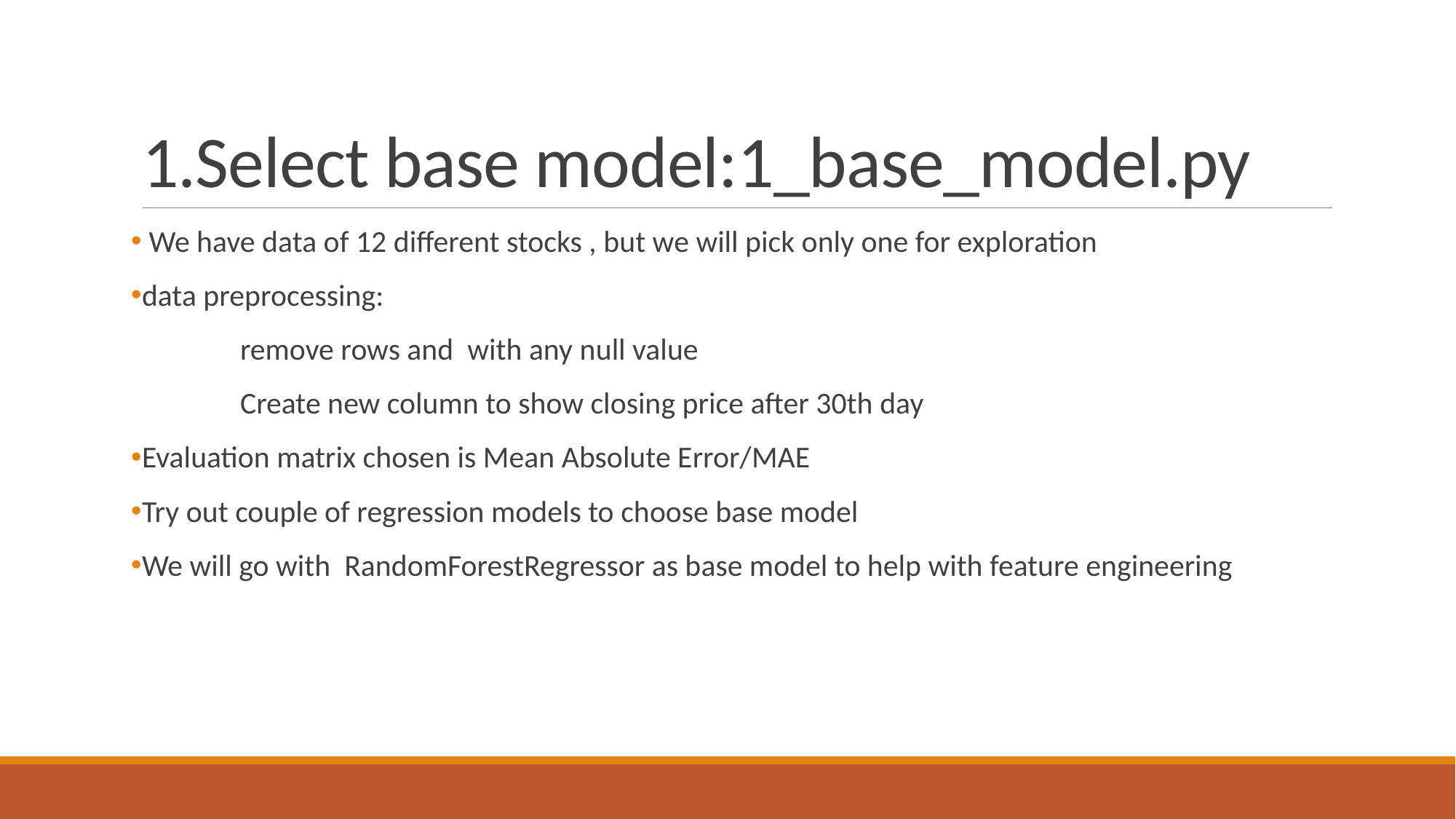

# 1.Select base model:1_base_model.py
 We have data of 12 different stocks , but we will pick only one for exploration
data preprocessing:
	remove rows and  with any null value
	Create new column to show closing price after 30th day
Evaluation matrix chosen is Mean Absolute Error/MAE
Try out couple of regression models to choose base model
We will go with  RandomForestRegressor as base model to help with feature engineering